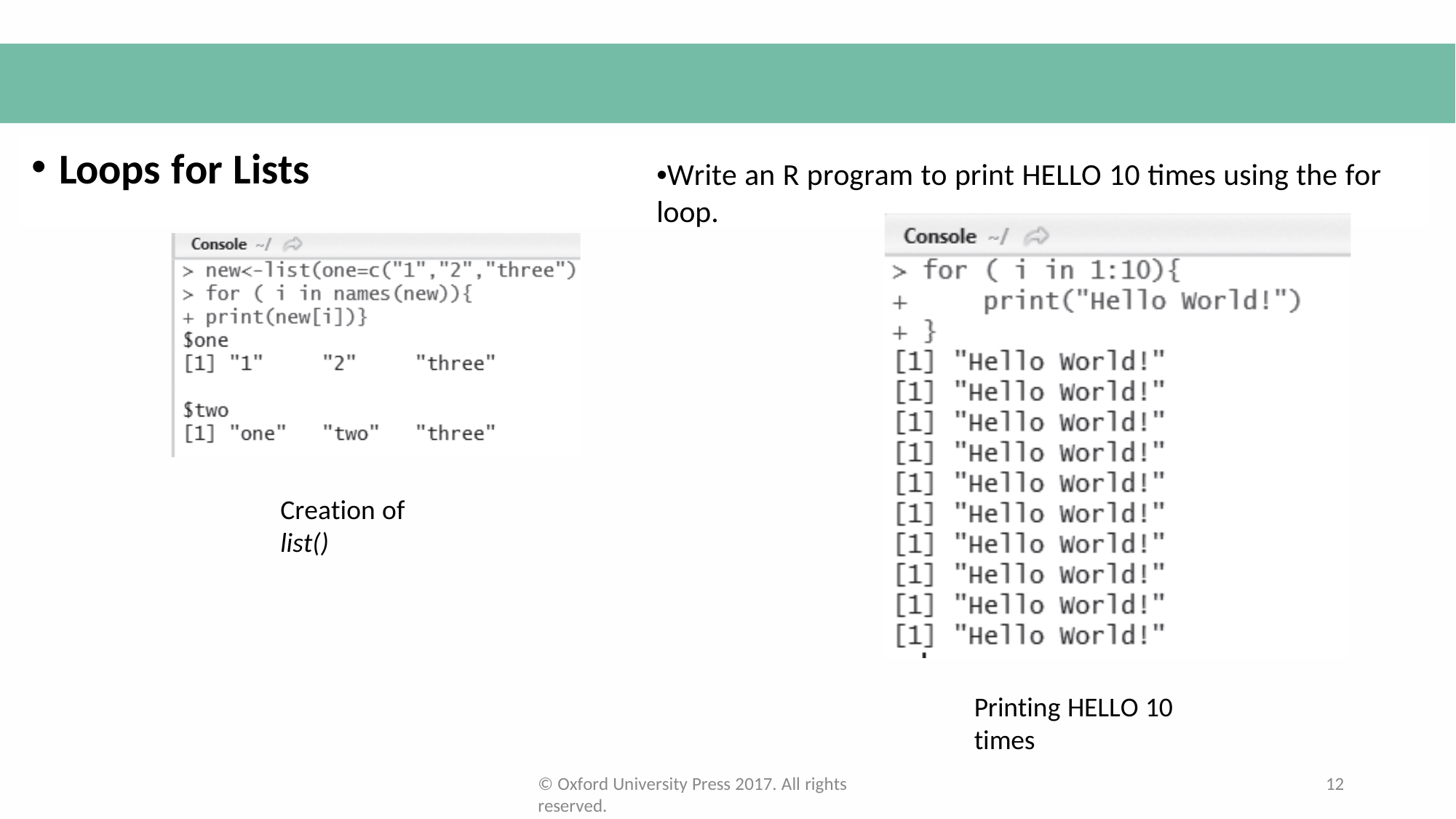

Loops for Lists
•Write an R program to print HELLO 10 times using the for loop.

Creation of list()
Printing HELLO 10 times
© Oxford University Press 2017. All rights reserved.
12